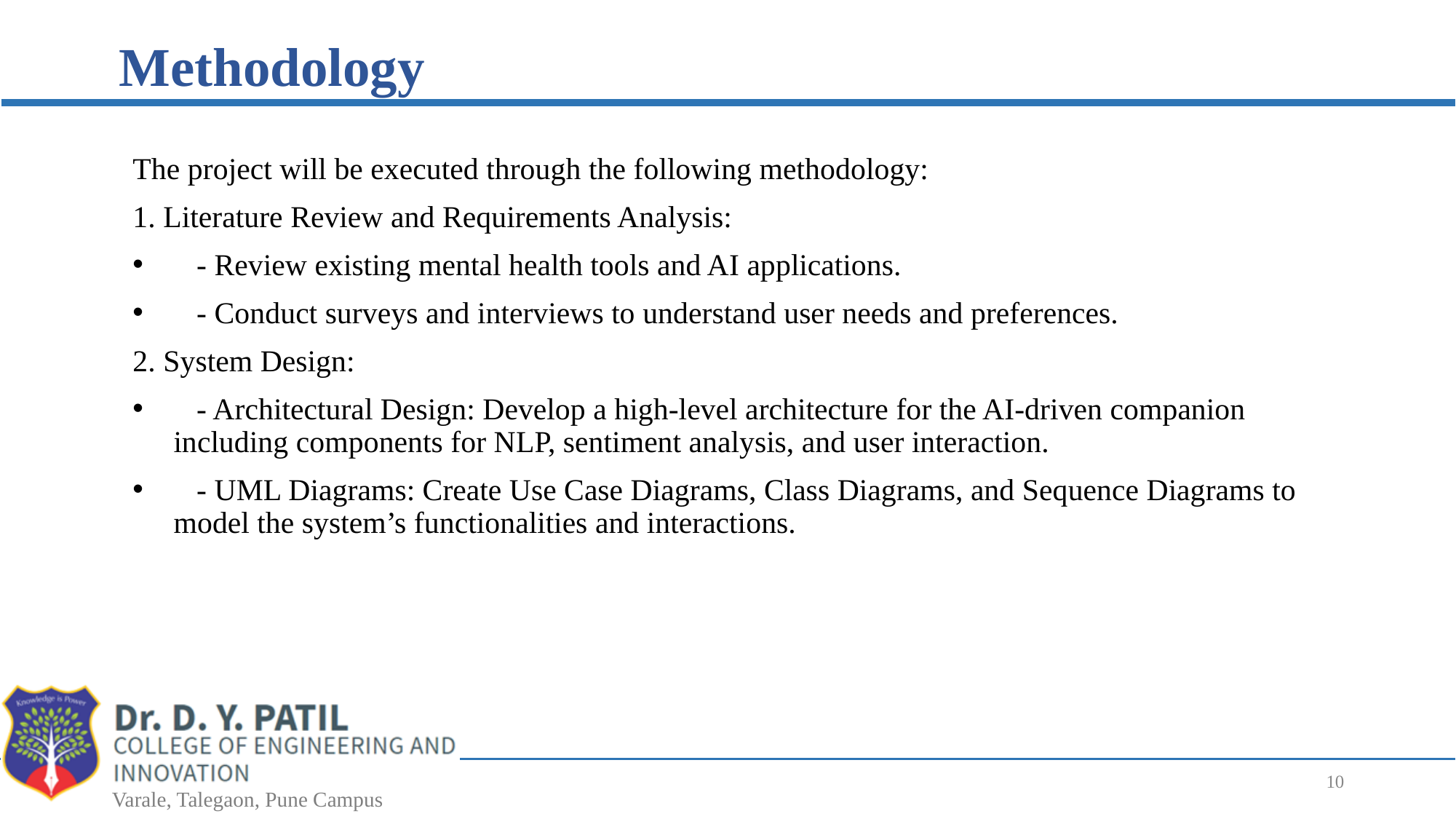

# Methodology
The project will be executed through the following methodology:
1. Literature Review and Requirements Analysis:
   - Review existing mental health tools and AI applications.
   - Conduct surveys and interviews to understand user needs and preferences.
2. System Design:
   - Architectural Design: Develop a high-level architecture for the AI-driven companion including components for NLP, sentiment analysis, and user interaction.
   - UML Diagrams: Create Use Case Diagrams, Class Diagrams, and Sequence Diagrams to model the system’s functionalities and interactions.
10